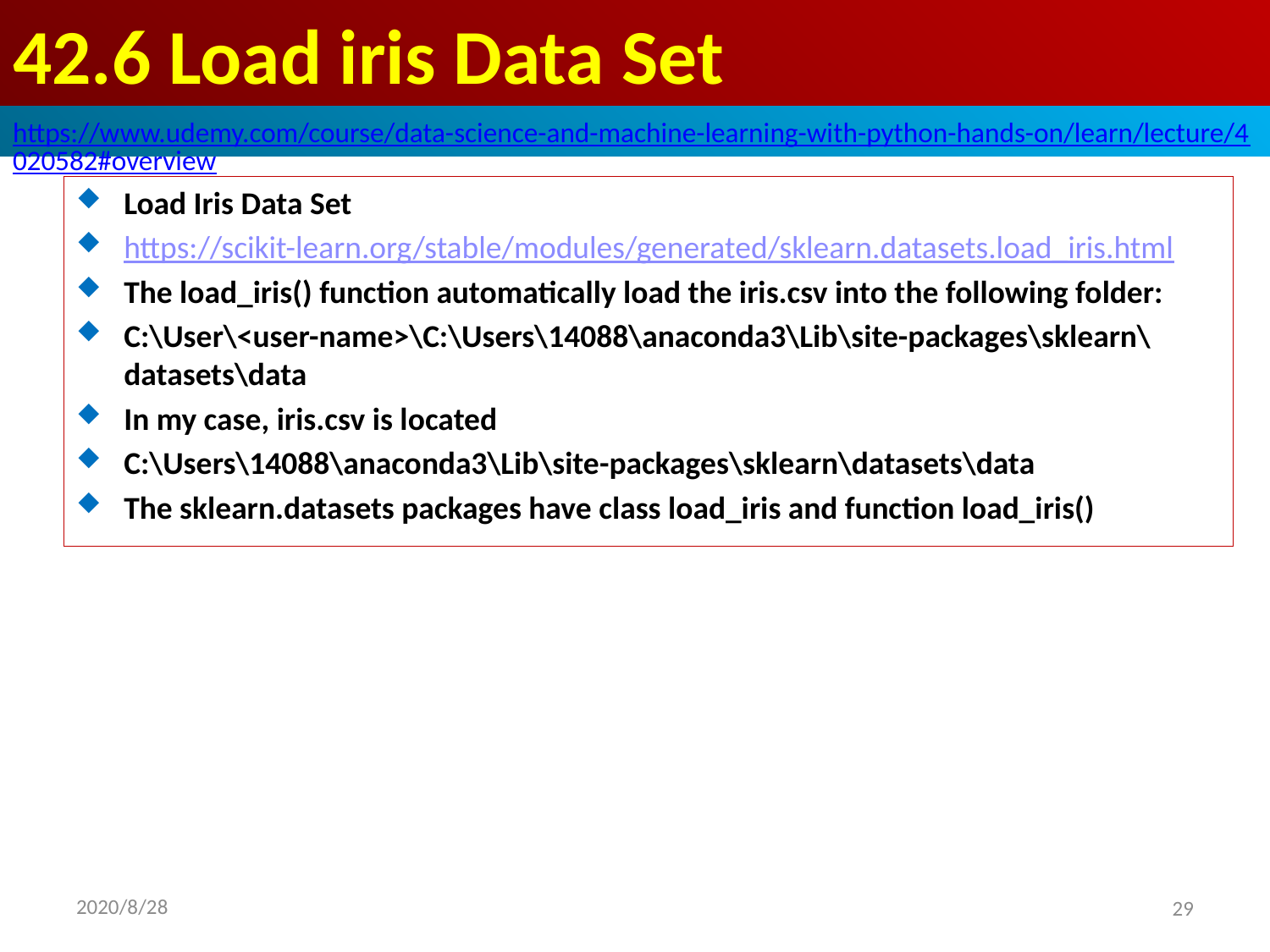

# 42.6 Load iris Data Set
https://www.udemy.com/course/data-science-and-machine-learning-with-python-hands-on/learn/lecture/4020582#overview
Load Iris Data Set
https://scikit-learn.org/stable/modules/generated/sklearn.datasets.load_iris.html
The load_iris() function automatically load the iris.csv into the following folder:
C:\User\<user-name>\C:\Users\14088\anaconda3\Lib\site-packages\sklearn\datasets\data
In my case, iris.csv is located
C:\Users\14088\anaconda3\Lib\site-packages\sklearn\datasets\data
The sklearn.datasets packages have class load_iris and function load_iris()
2020/8/28
29